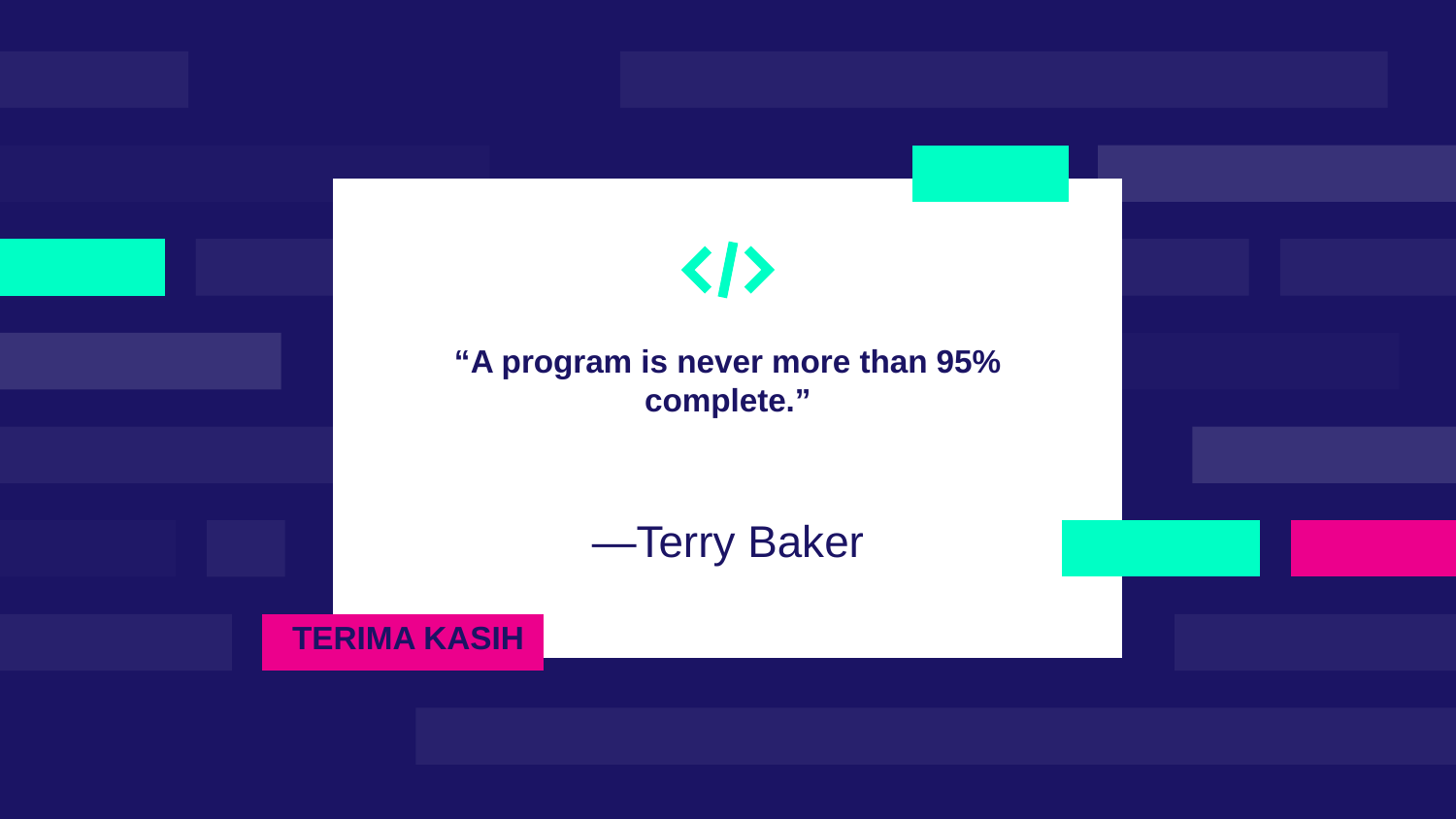

“A program is never more than 95% complete.”
# —Terry Baker

TERIMA KASIH